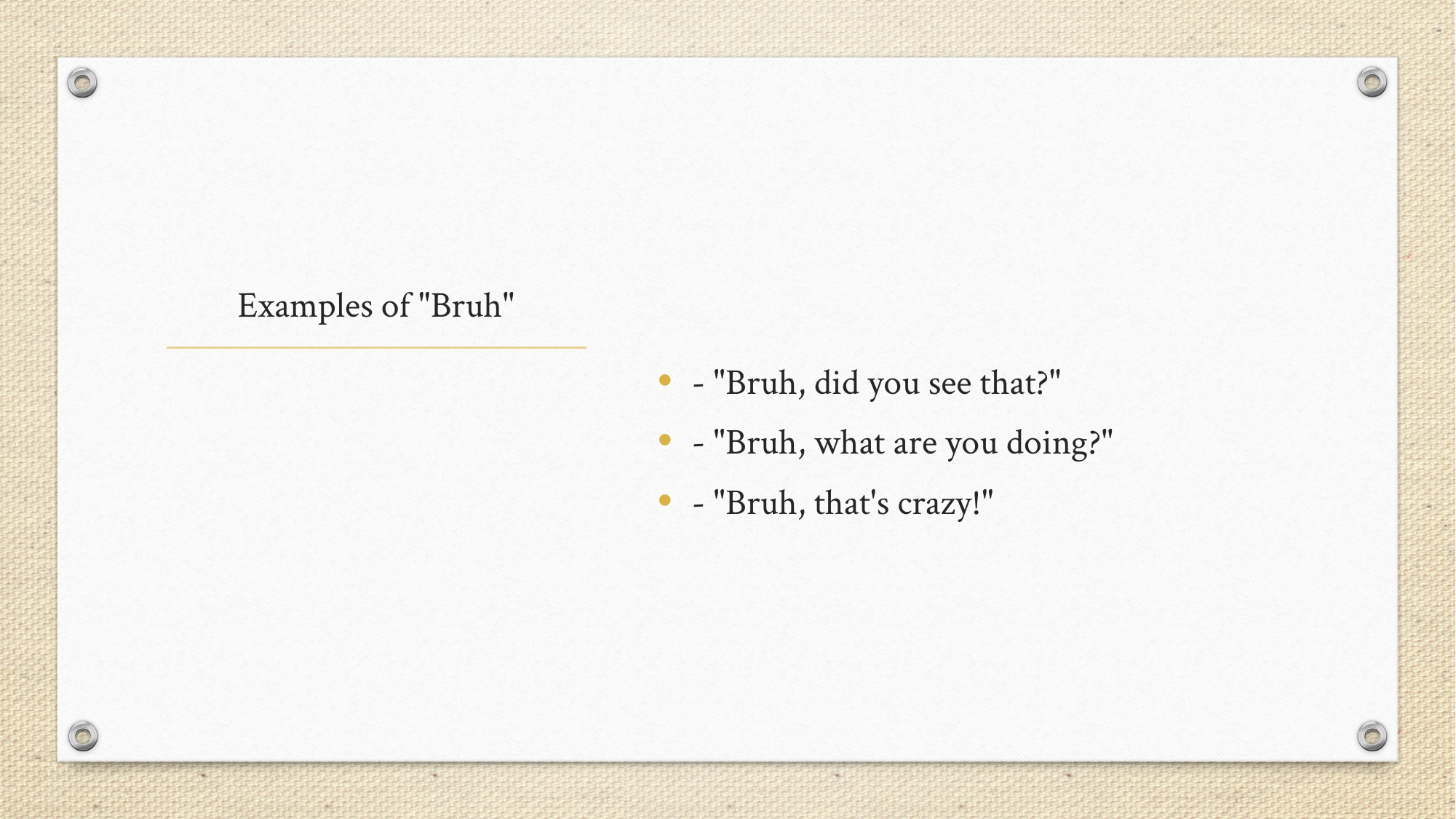

- "Bruh, did you see that?"
- "Bruh, what are you doing?"
- "Bruh, that's crazy!"
# Examples of "Bruh"